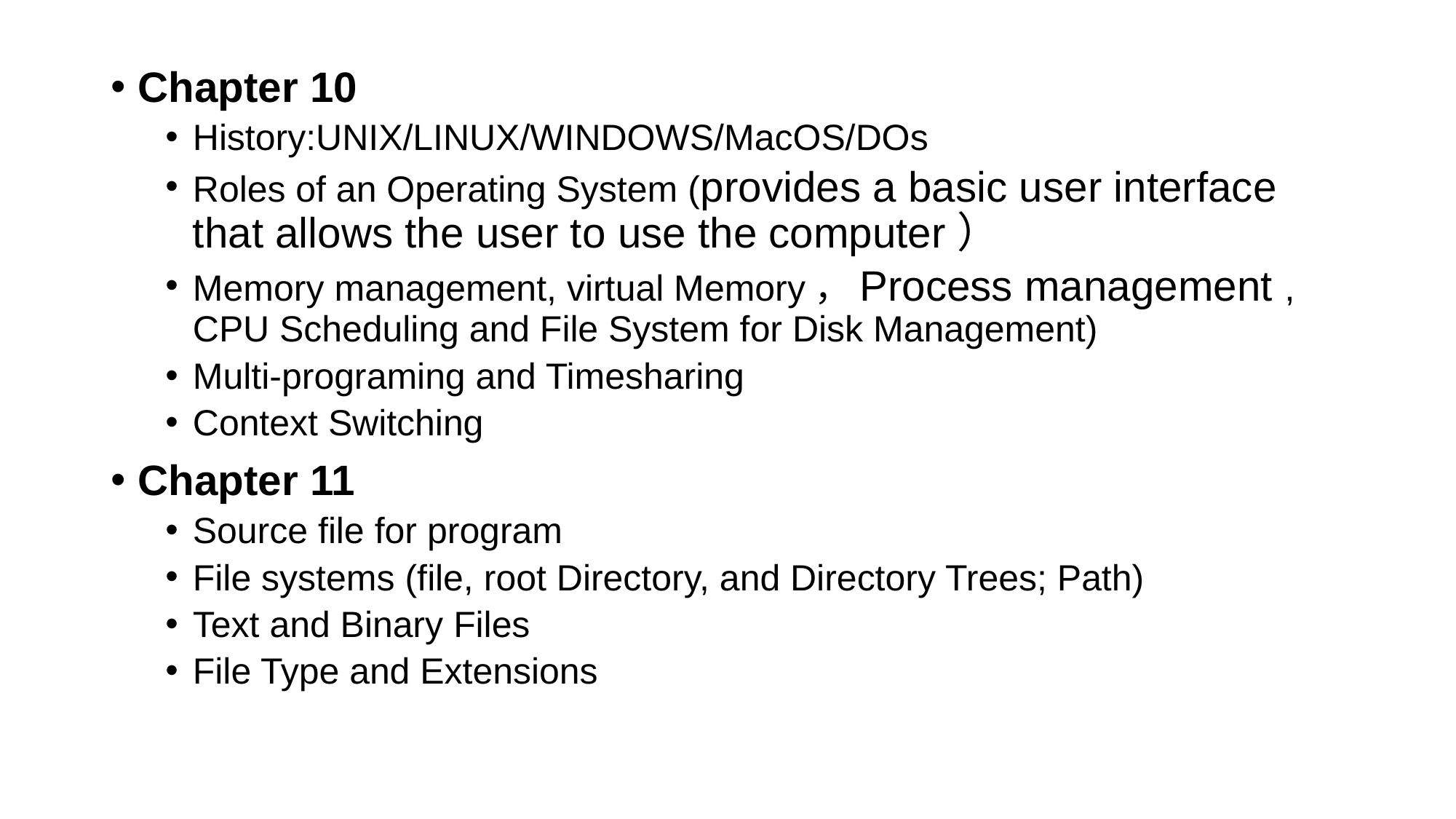

Chapter 10
History:UNIX/LINUX/WINDOWS/MacOS/DOs
Roles of an Operating System (provides a basic user interface that allows the user to use the computer）
Memory management, virtual Memory，Process management , CPU Scheduling and File System for Disk Management)
Multi-programing and Timesharing
Context Switching
Chapter 11
Source file for program
File systems (file, root Directory, and Directory Trees; Path)
Text and Binary Files
File Type and Extensions